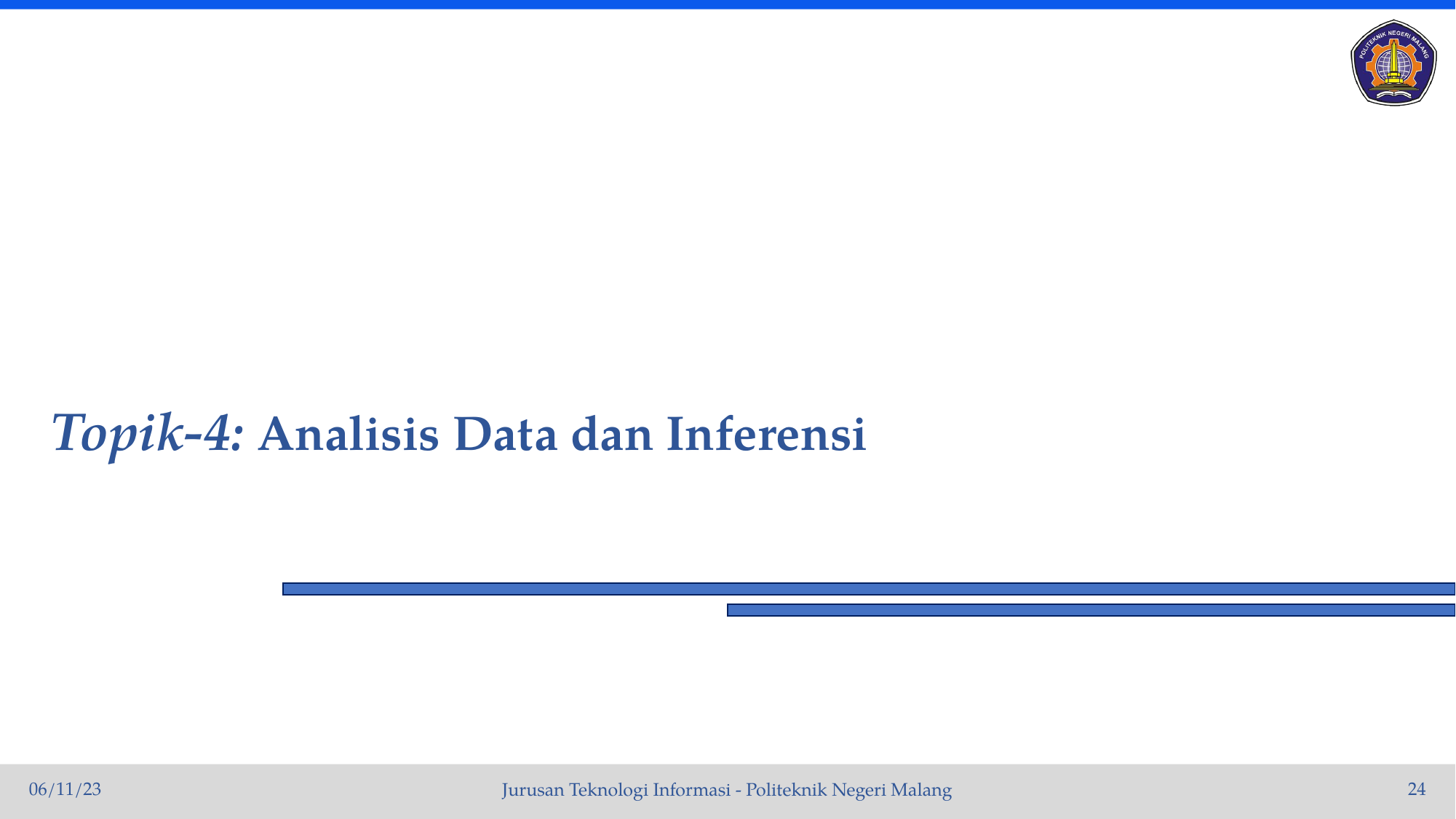

# Topik-4: Analisis Data dan Inferensi

06/11/23
24
Jurusan Teknologi Informasi - Politeknik Negeri Malang